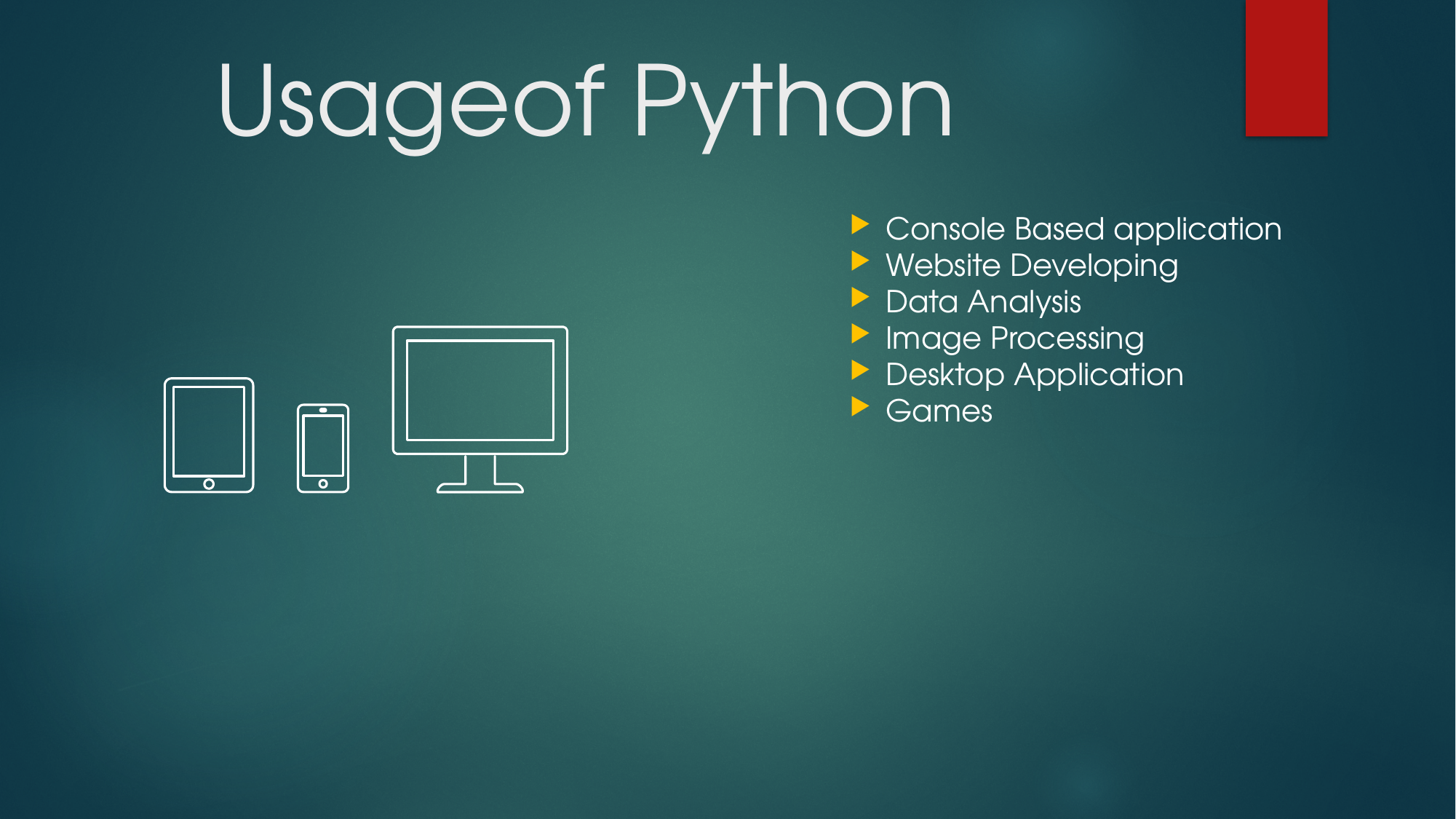

# Usageof Python
Console Based application
Website Developing
Data Analysis
Image Processing
Desktop Application
Games